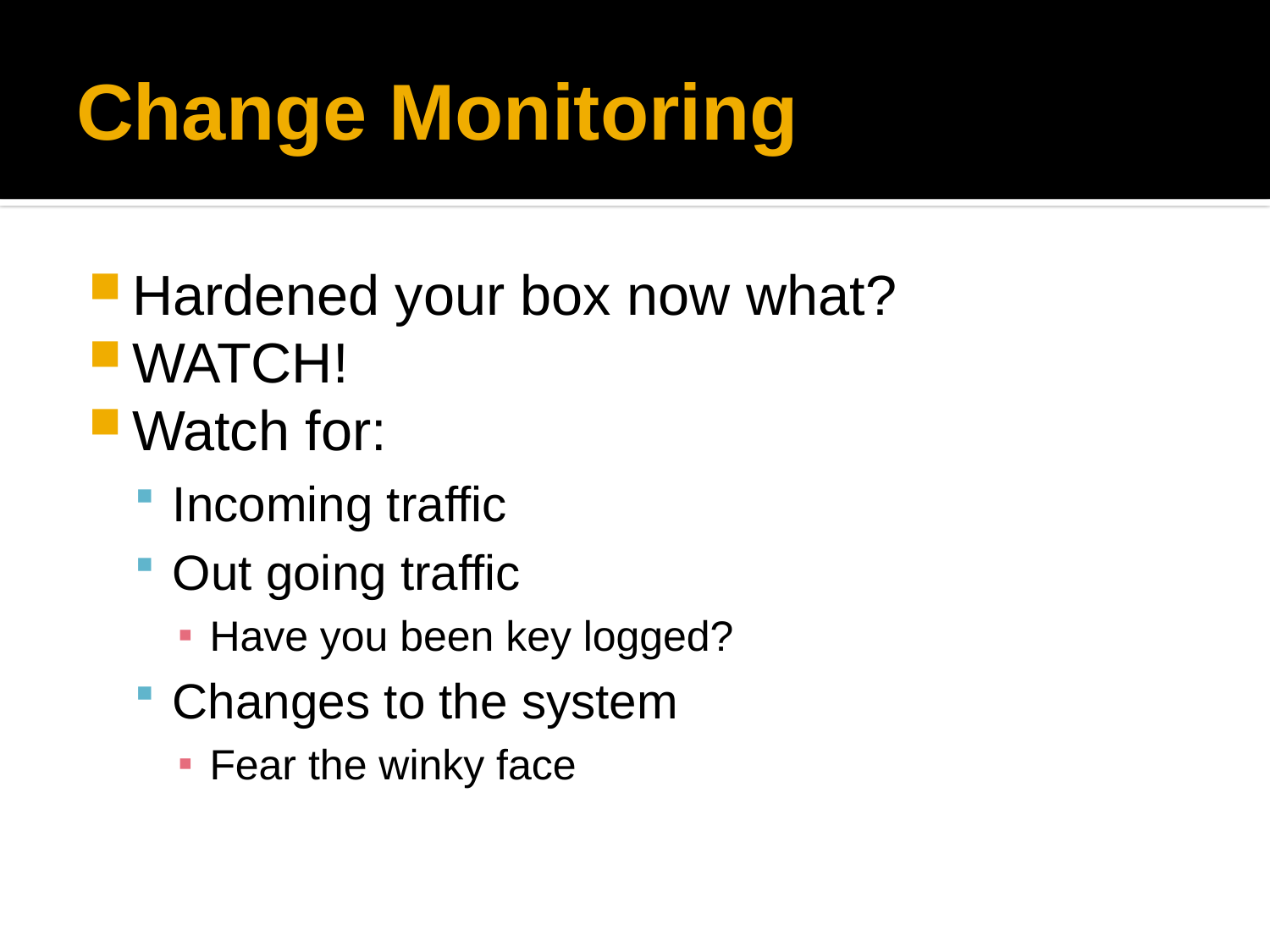

# Change Monitoring
Hardened your box now what?
WATCH!
Watch for:
Incoming traffic
Out going traffic
Have you been key logged?
Changes to the system
Fear the winky face